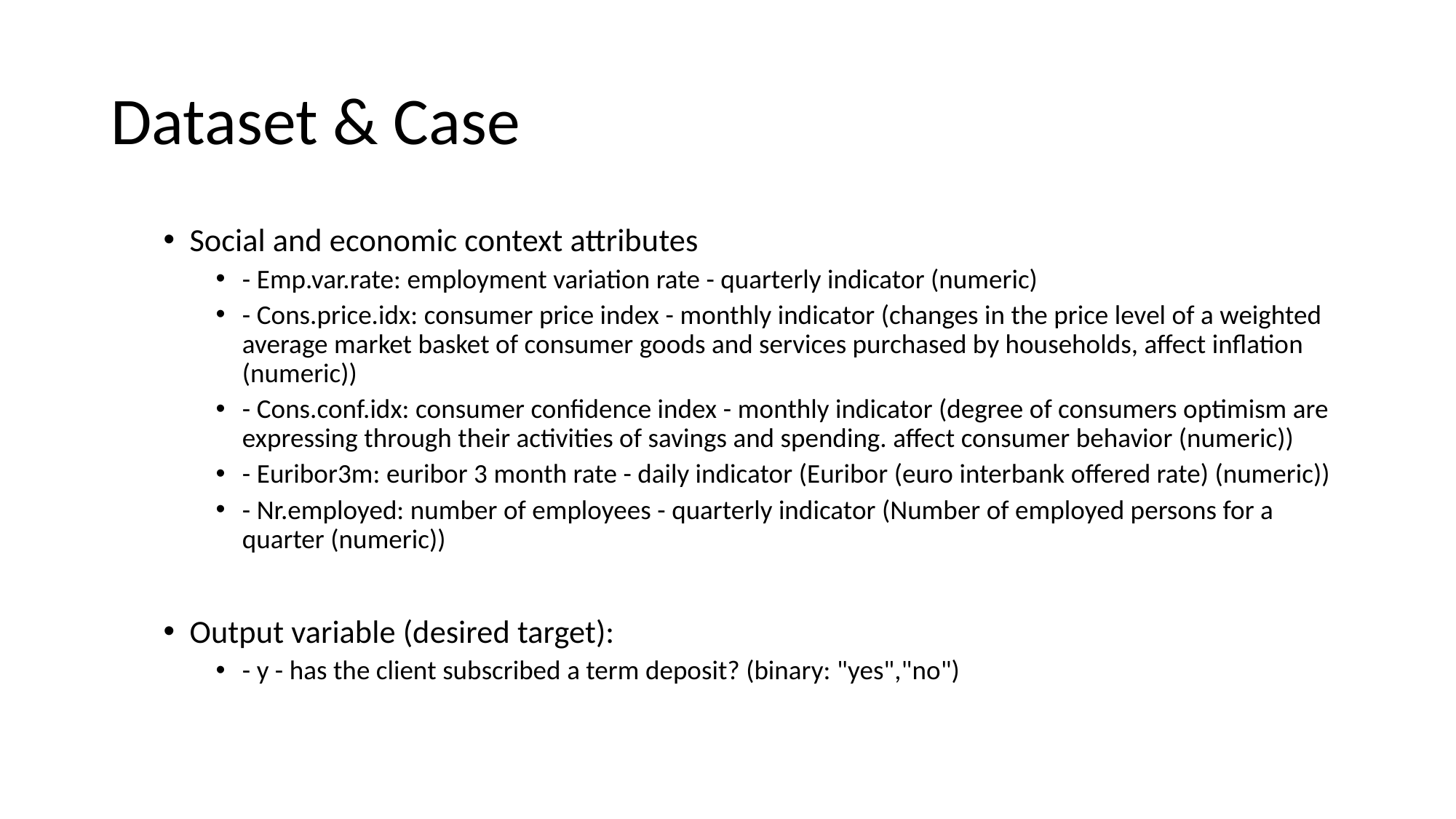

# Dataset & Case
Social and economic context attributes
- Emp.var.rate: employment variation rate - quarterly indicator (numeric)
- Cons.price.idx: consumer price index - monthly indicator (changes in the price level of a weighted average market basket of consumer goods and services purchased by households, affect inflation (numeric))
- Cons.conf.idx: consumer confidence index - monthly indicator (degree of consumers optimism are expressing through their activities of savings and spending. affect consumer behavior (numeric))
- Euribor3m: euribor 3 month rate - daily indicator (Euribor (euro interbank offered rate) (numeric))
- Nr.employed: number of employees - quarterly indicator (Number of employed persons for a quarter (numeric))

Output variable (desired target):
- y - has the client subscribed a term deposit? (binary: "yes","no")